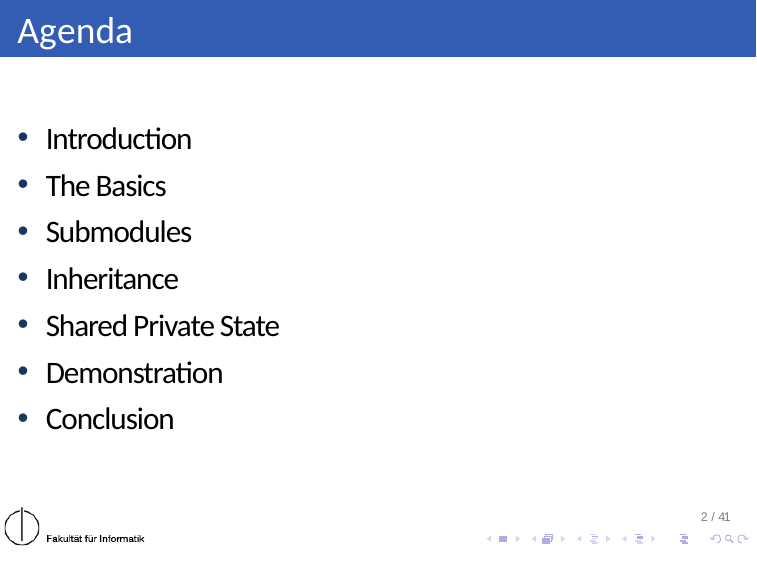

# Agenda
Introduction
The Basics
Submodules
Inheritance
Shared Private State
Demonstration
Conclusion
2 / 41